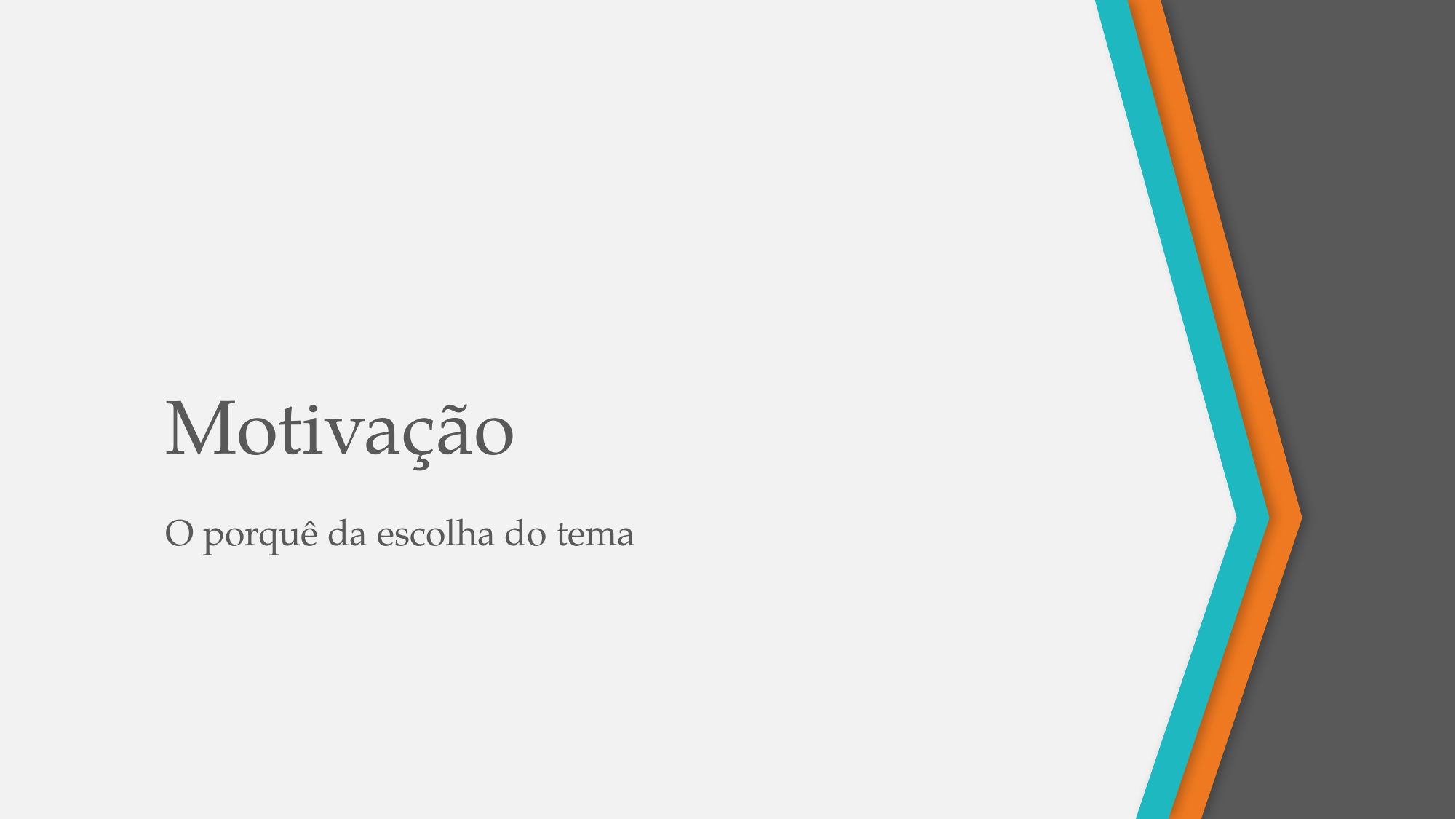

# Motivação
O porquê da escolha do tema